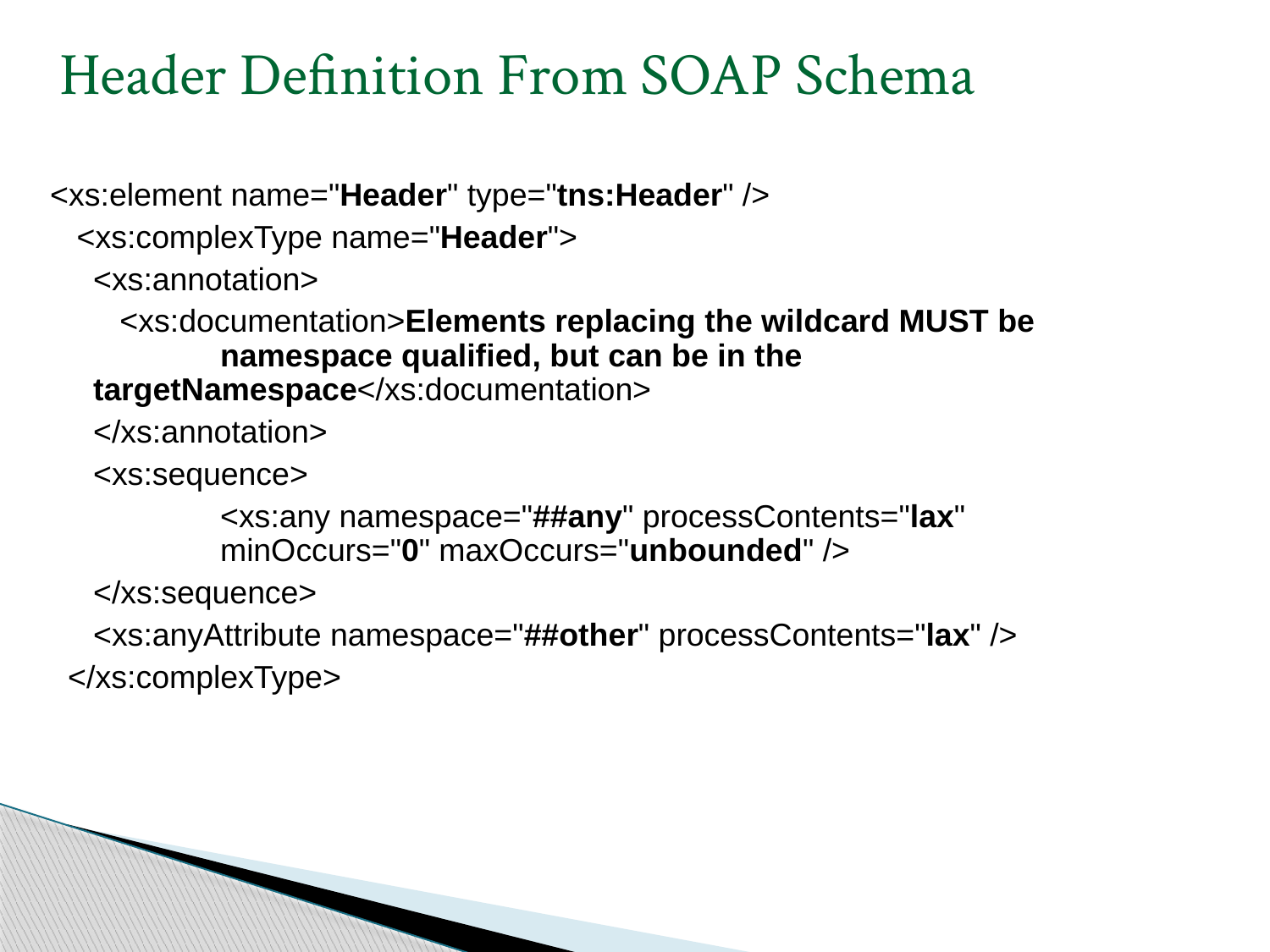

Header Definition From SOAP Schema
<xs:element name="Header" type="tns:Header" />
   <xs:complexType name="Header">
	<xs:annotation>
	   <xs:documentation>Elements replacing the wildcard MUST be 	namespace qualified, but can be in the 	targetNamespace</xs:documentation>
  	</xs:annotation>
	<xs:sequence>
		<xs:any namespace="##any" processContents="lax" 		minOccurs="0" maxOccurs="unbounded" />
	</xs:sequence>
  	<xs:anyAttribute namespace="##other" processContents="lax" />
  </xs:complexType>